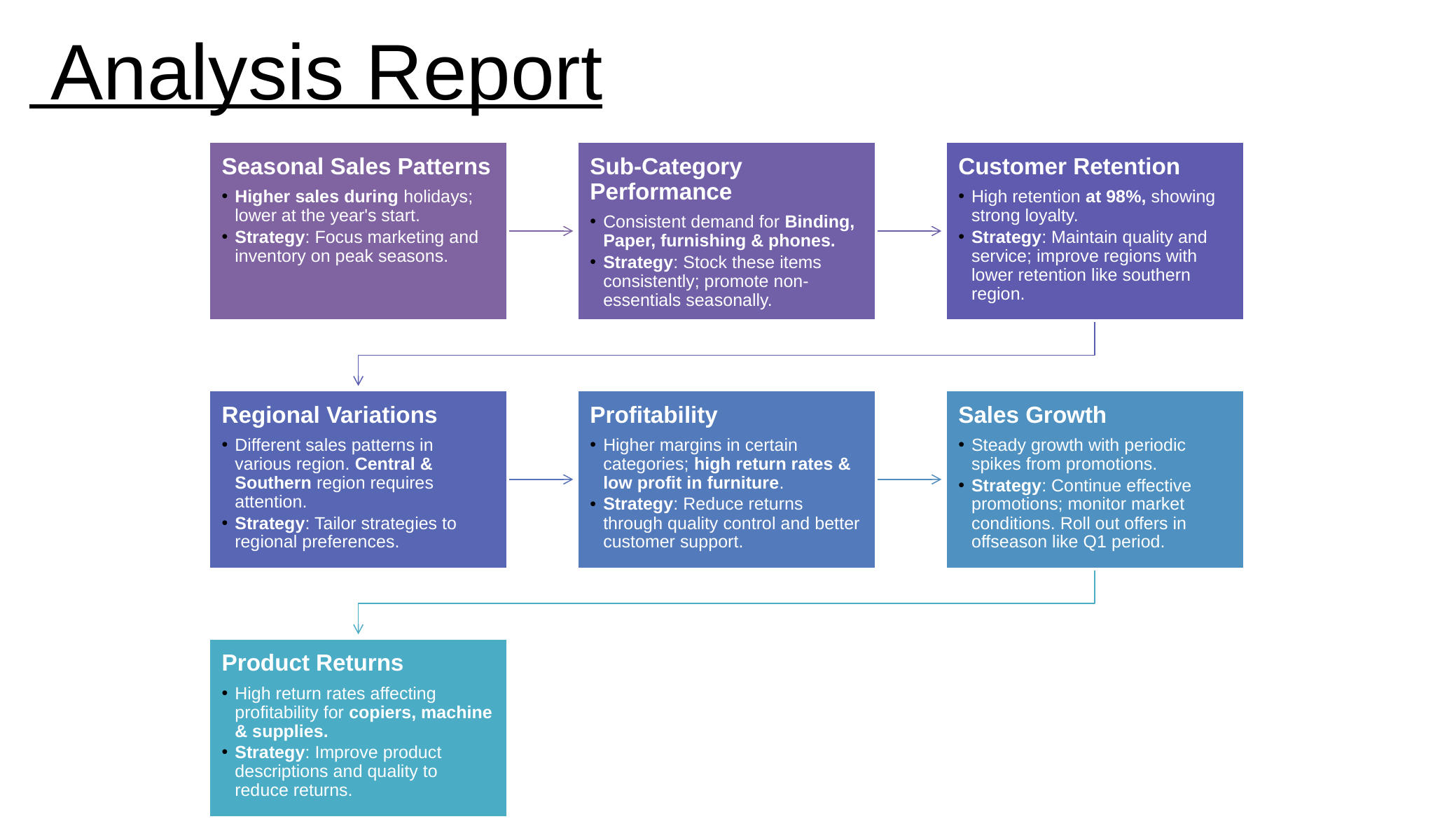

# Analysis Report

Seasonal Sales Patterns
Higher sales during holidays; lower at the year's start.
Strategy: Focus marketing and inventory on peak seasons.

Sub-Category Performance
Consistent demand for Binding, Paper, furnishing & phones.
Strategy: Stock these items consistently; promote non-essentials seasonally.

Customer Retention
High retention at 98%, showing strong loyalty.
Strategy: Maintain quality and service; improve regions with lower retention like southern region.

Regional Variations
Different sales patterns in various region. Central & Southern region requires attention.
Strategy: Tailor strategies to regional preferences.

Profitability
Higher margins in certain categories; high return rates & low profit in furniture.
Strategy: Reduce returns through quality control and better customer support.

Sales Growth
Steady growth with periodic spikes from promotions.
Strategy: Continue effective promotions; monitor market conditions. Roll out offers in offseason like Q1 period.
Product Returns
High return rates affecting profitability for copiers, machine & supplies.
Strategy: Improve product descriptions and quality to reduce returns.